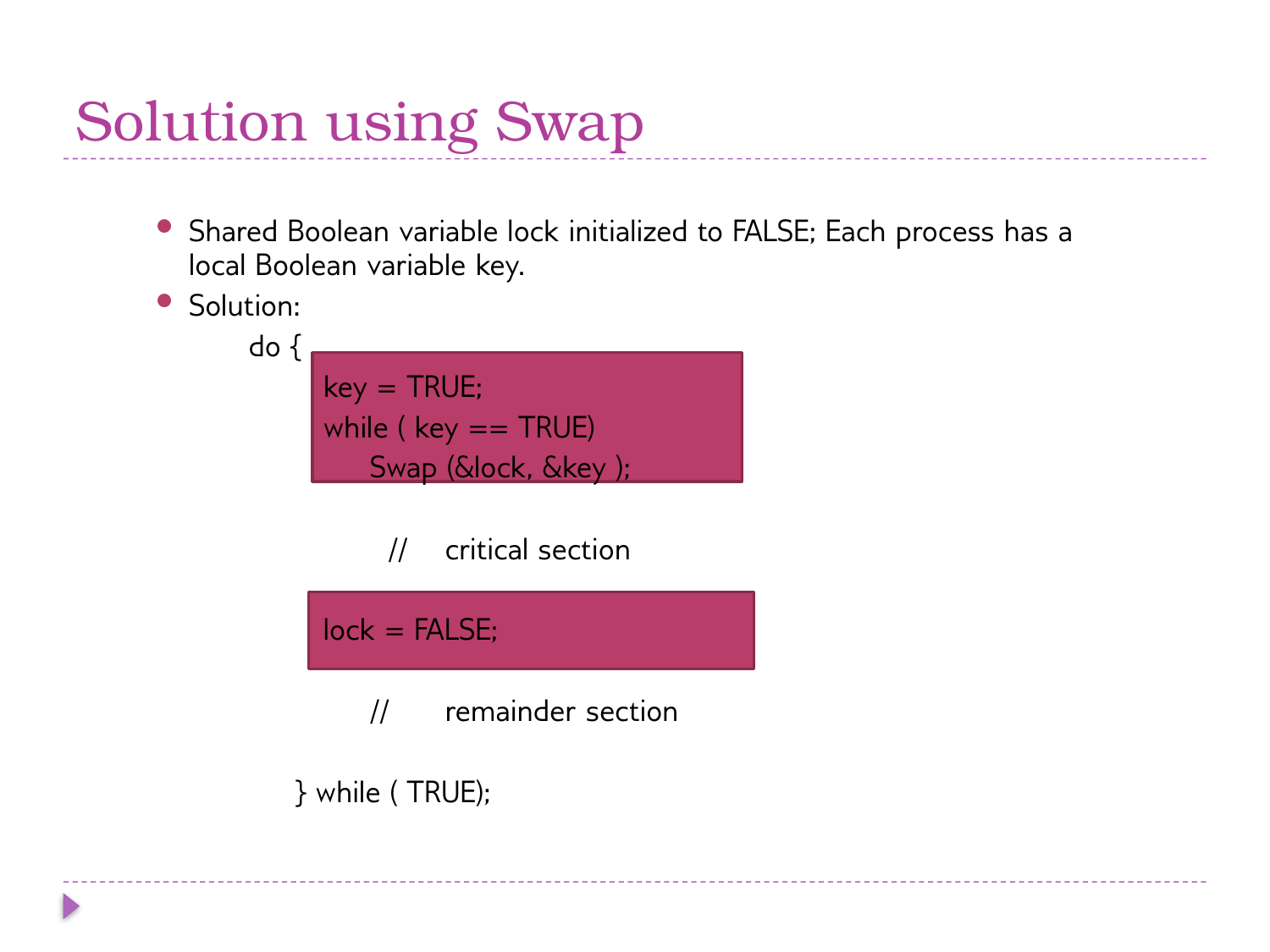

# Solution using Swap
Shared Boolean variable lock initialized to FALSE; Each process has a local Boolean variable key.
Solution:
          do {
                  key = TRUE;
                  while ( key == TRUE)
                       Swap (&lock, &key );

                         //    critical section

                  lock = FALSE;

                       //      remainder section

               } while ( TRUE);